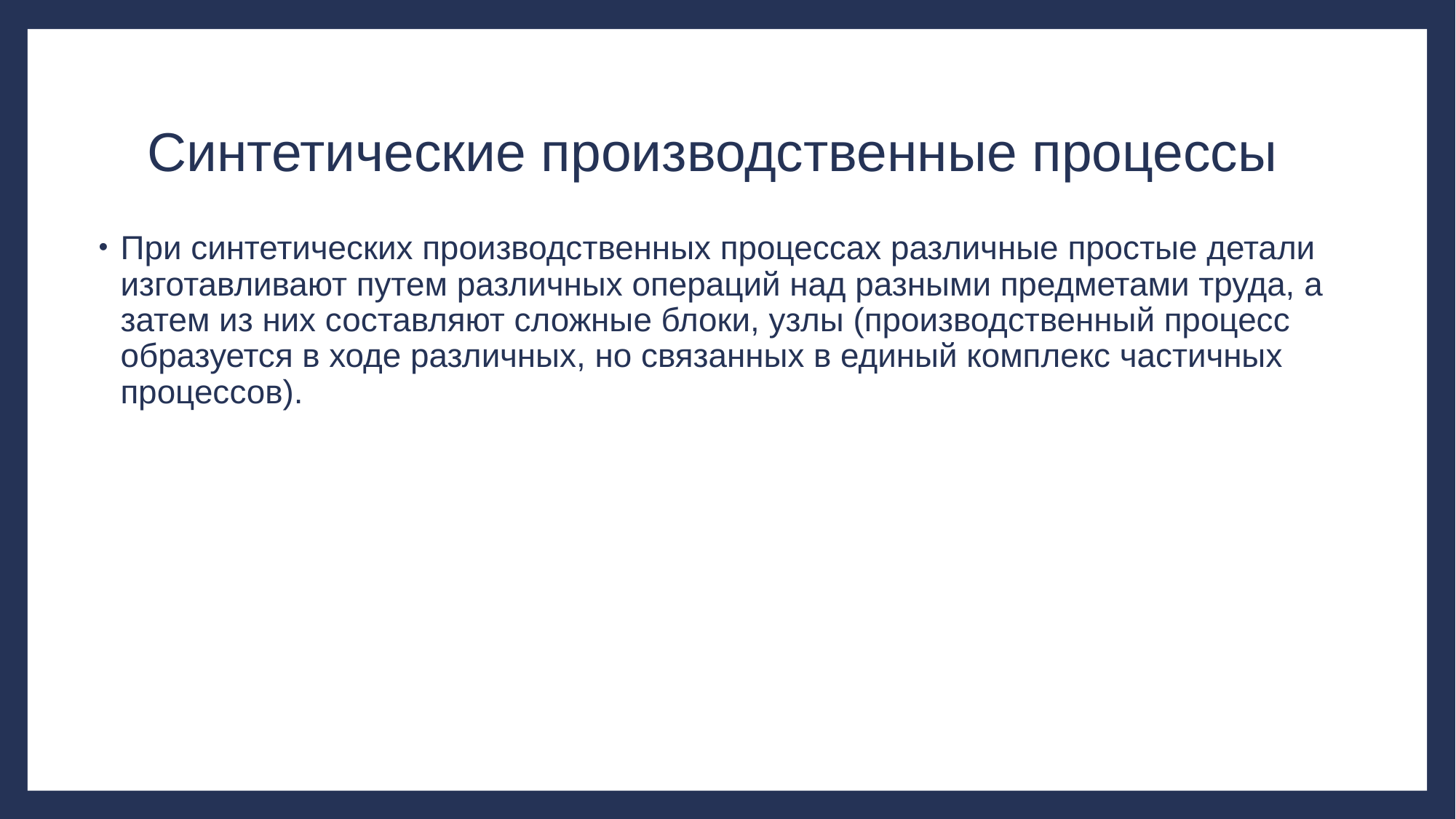

# Синтетические производственные процессы
При синтетических производственных процессах различные простые детали изготавливают путем различных операций над разными предметами труда, а затем из них составляют сложные блоки, узлы (производственный процесс образуется в ходе различных, но связанных в единый комплекс частичных процессов).